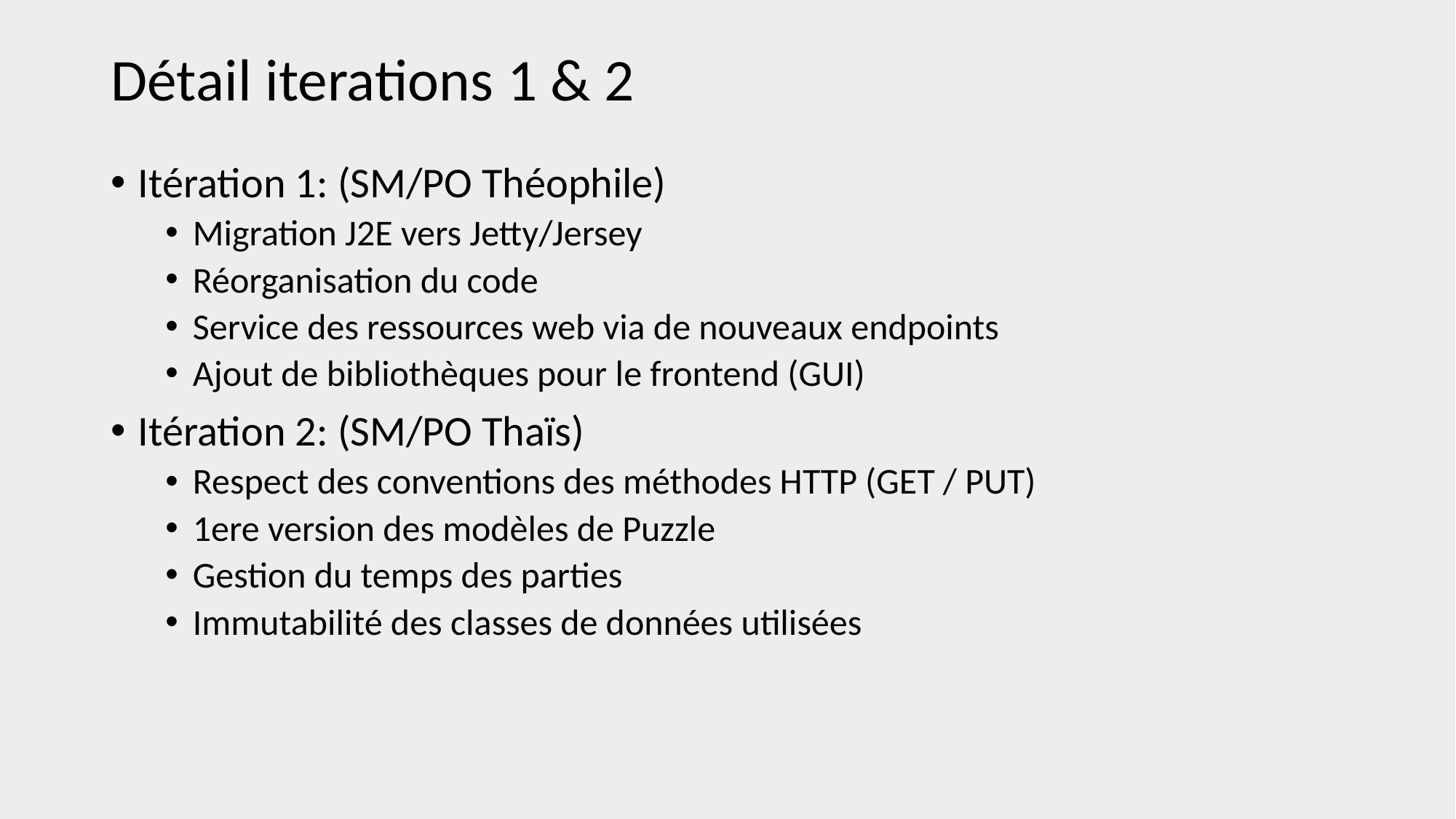

# Détail iterations 1 & 2
Itération 1: (SM/PO Théophile)
Migration J2E vers Jetty/Jersey
Réorganisation du code
Service des ressources web via de nouveaux endpoints
Ajout de bibliothèques pour le frontend (GUI)
Itération 2: (SM/PO Thaïs)
Respect des conventions des méthodes HTTP (GET / PUT)
1ere version des modèles de Puzzle
Gestion du temps des parties
Immutabilité des classes de données utilisées